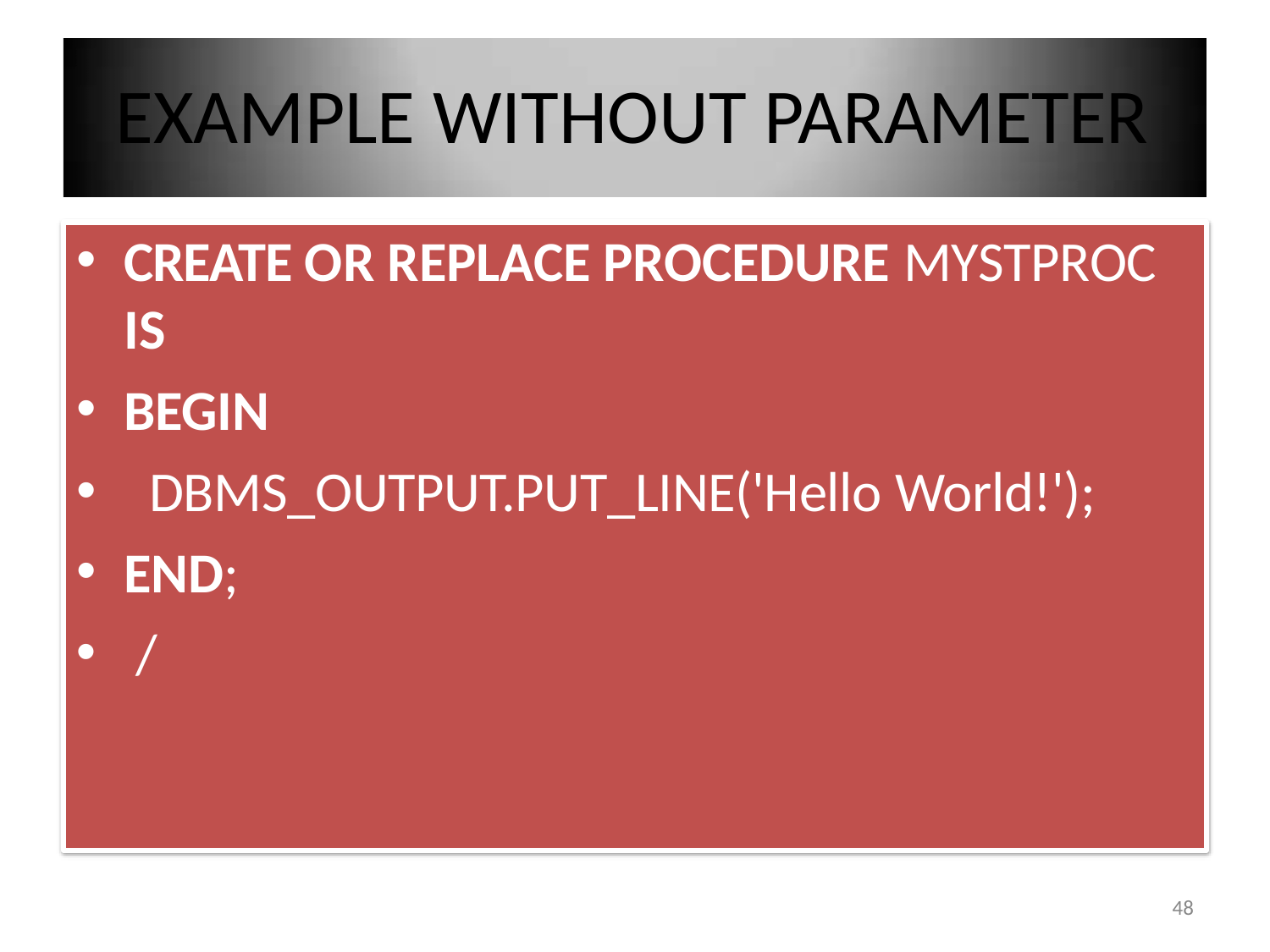

# EXAMPLE WITHOUT PARAMETER

CREATE OR REPLACE PROCEDURE MYSTPROC
IS
BEGIN
DBMS_OUTPUT.PUT_LINE('Hello World!');
END;
/
48